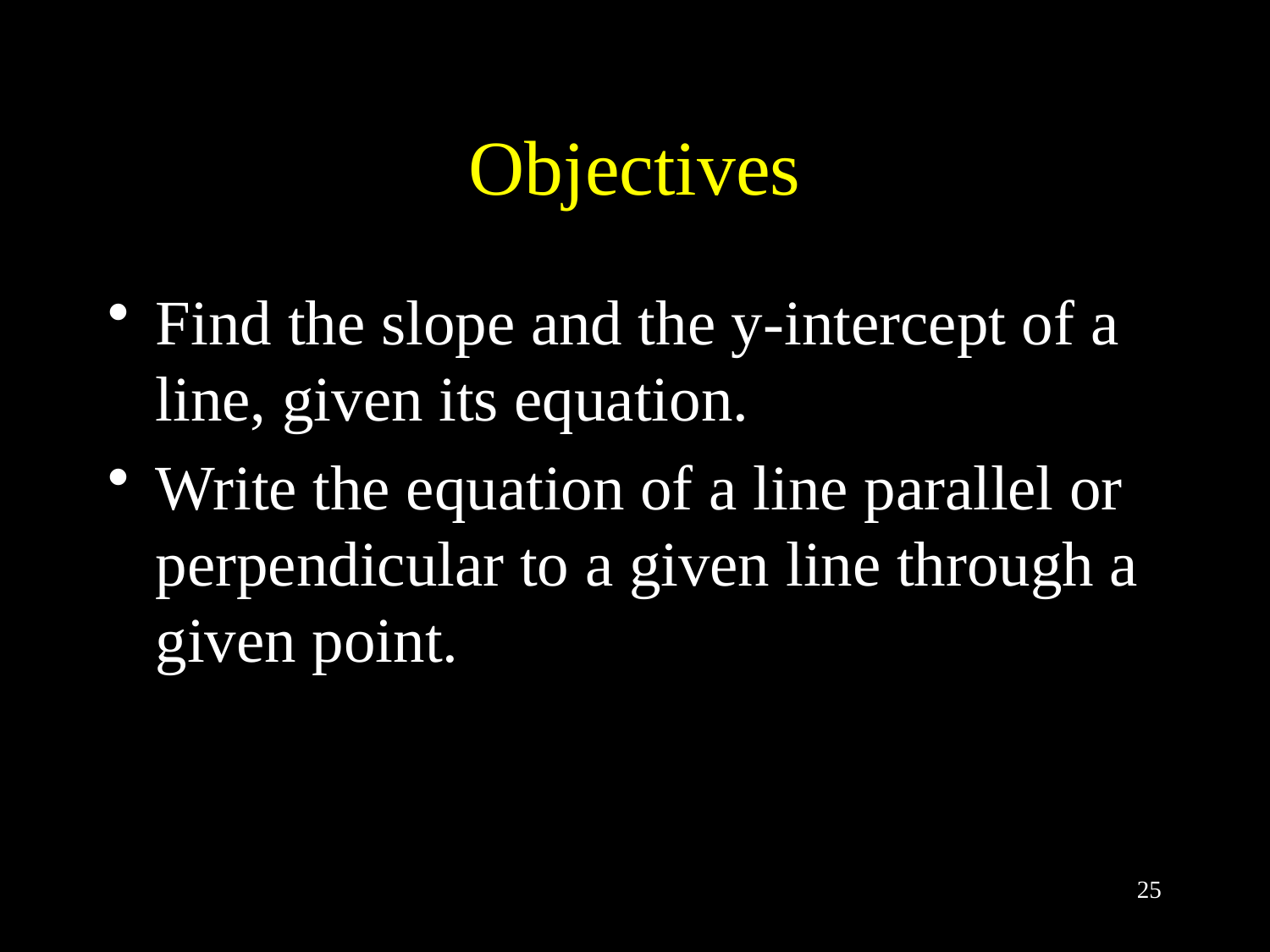

# Objectives
Find the slope and the y-intercept of a line, given its equation.
Write the equation of a line parallel or perpendicular to a given line through a given point.
25